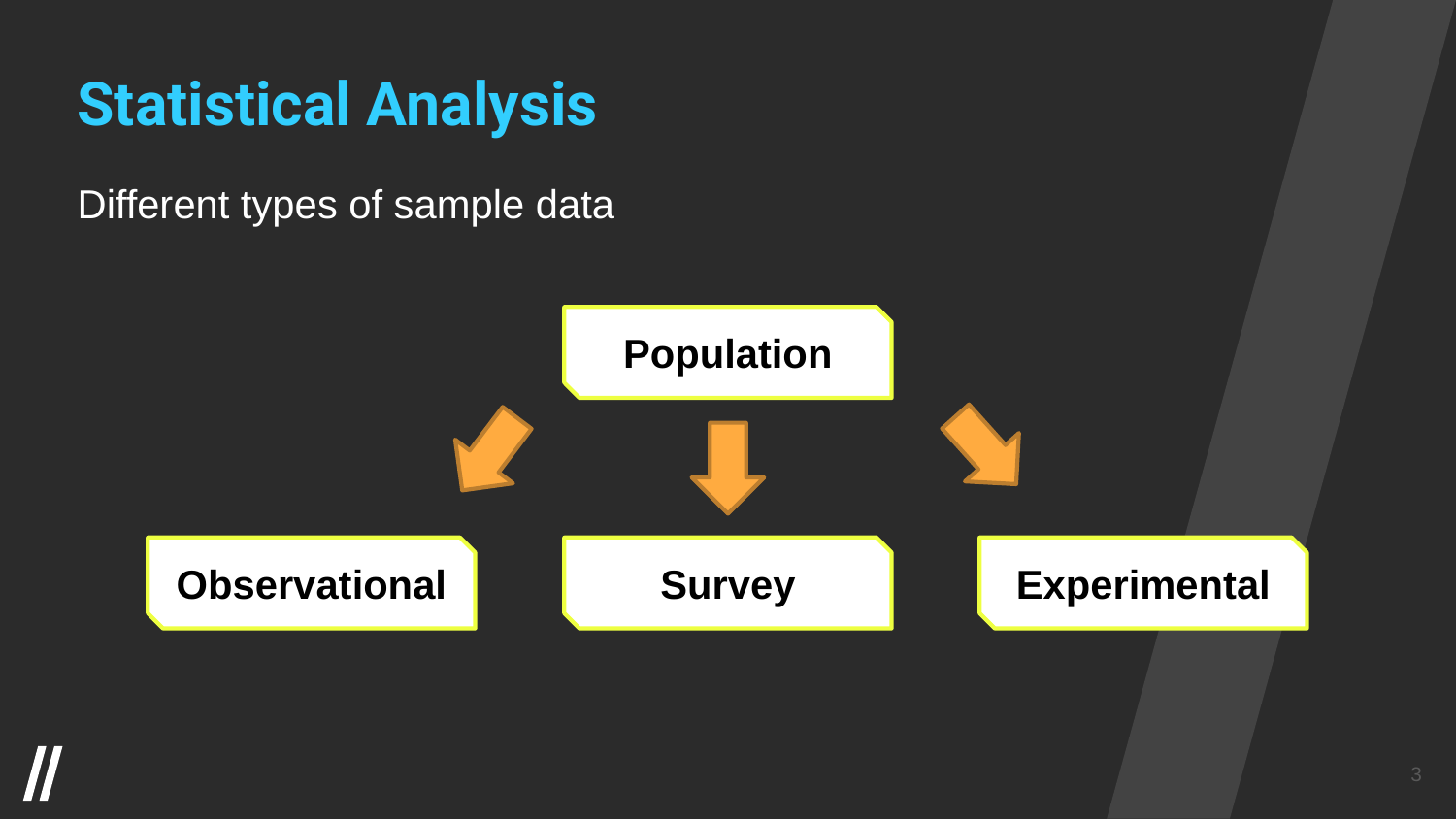

Statistical Analysis
Different types of sample data

Population

Observational
Survey
Experimental
3